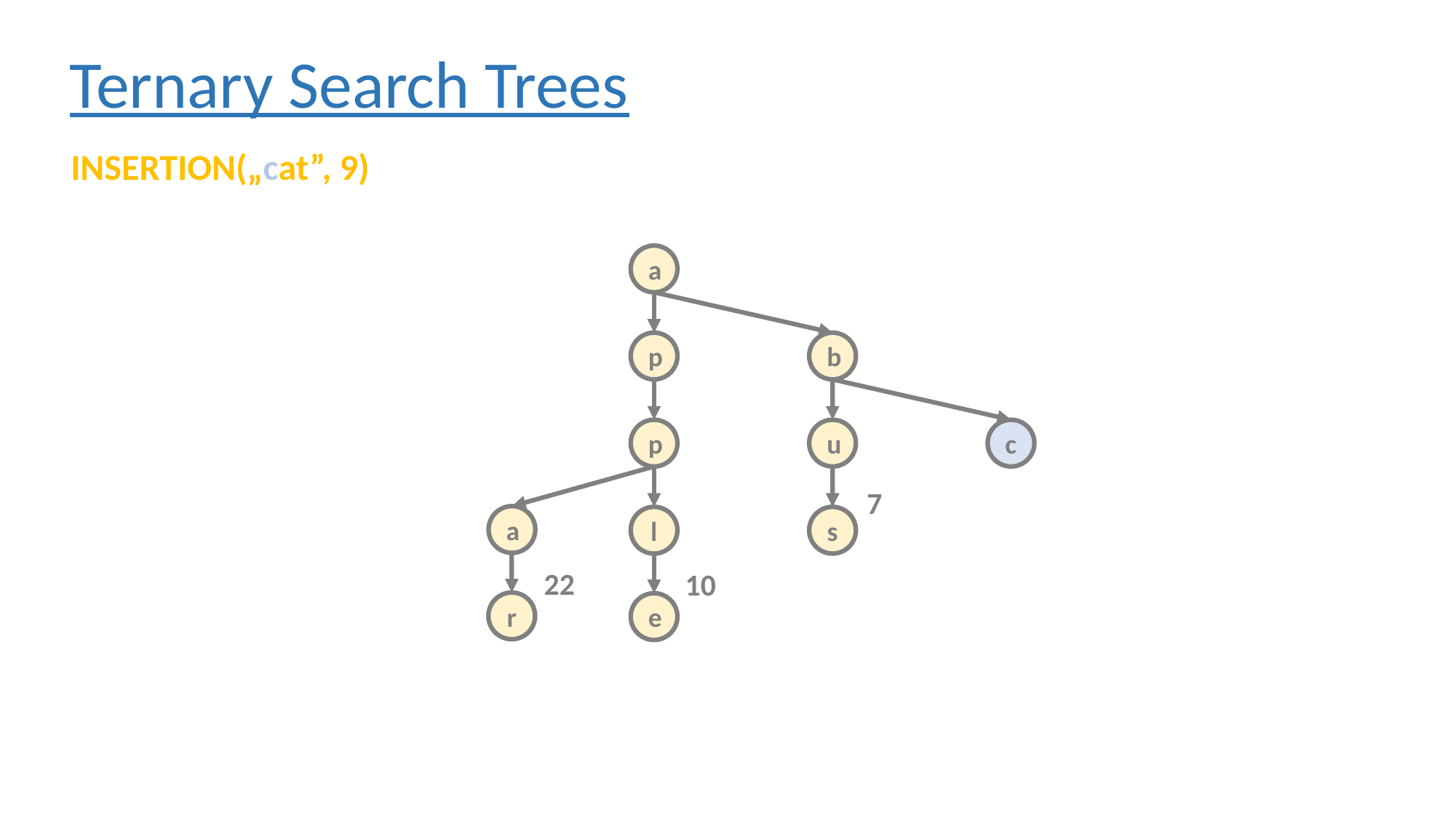

# Ternary Search Trees
INSERTION(„cat”, 9)
a
p
b
p
u
c
7
a
l
s
22
10
r
e